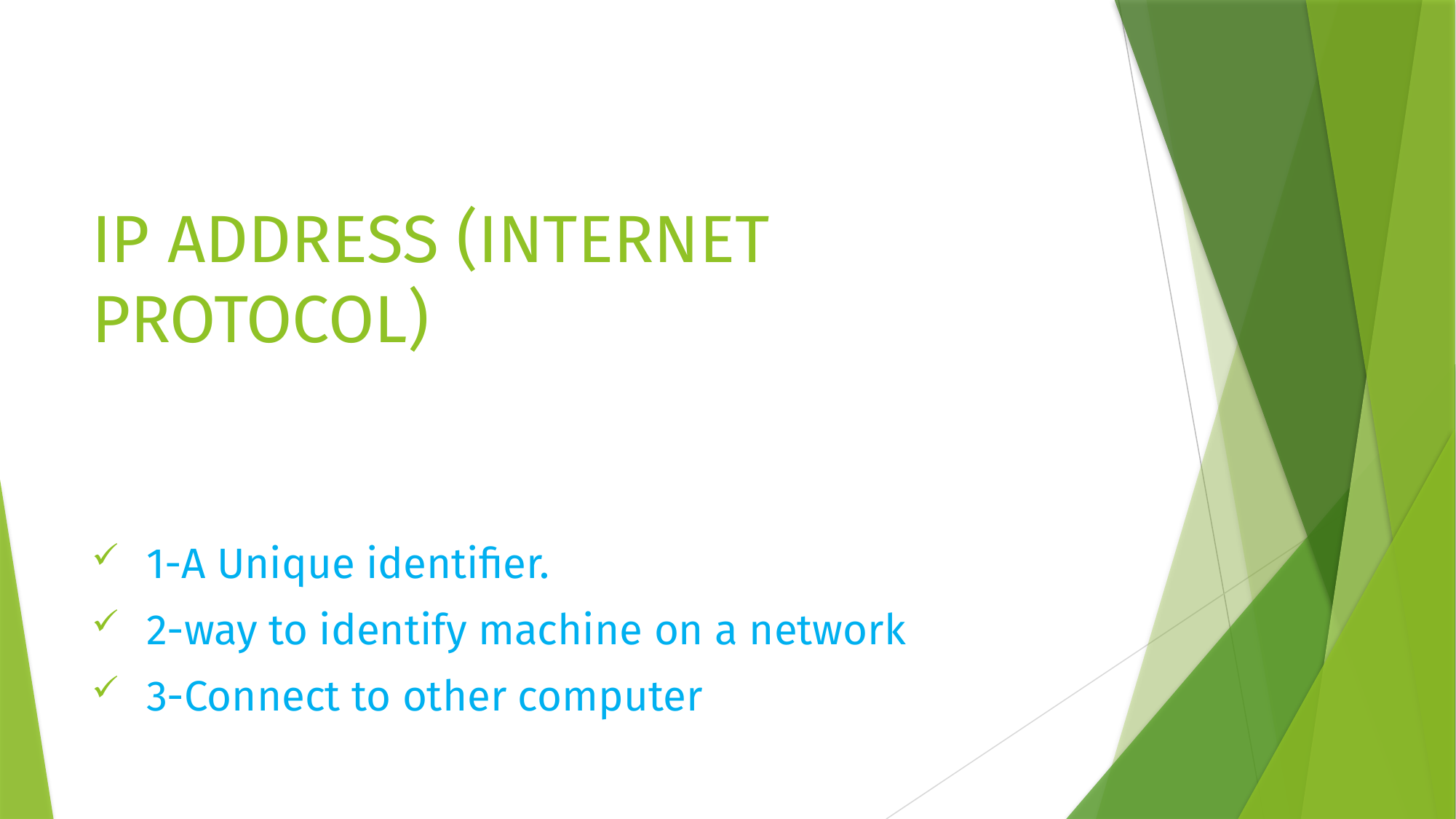

# IP ADDRESS (INTERNET PROTOCOL)
1-A Unique identifier.
2-way to identify machine on a network
3-Connect to other computer